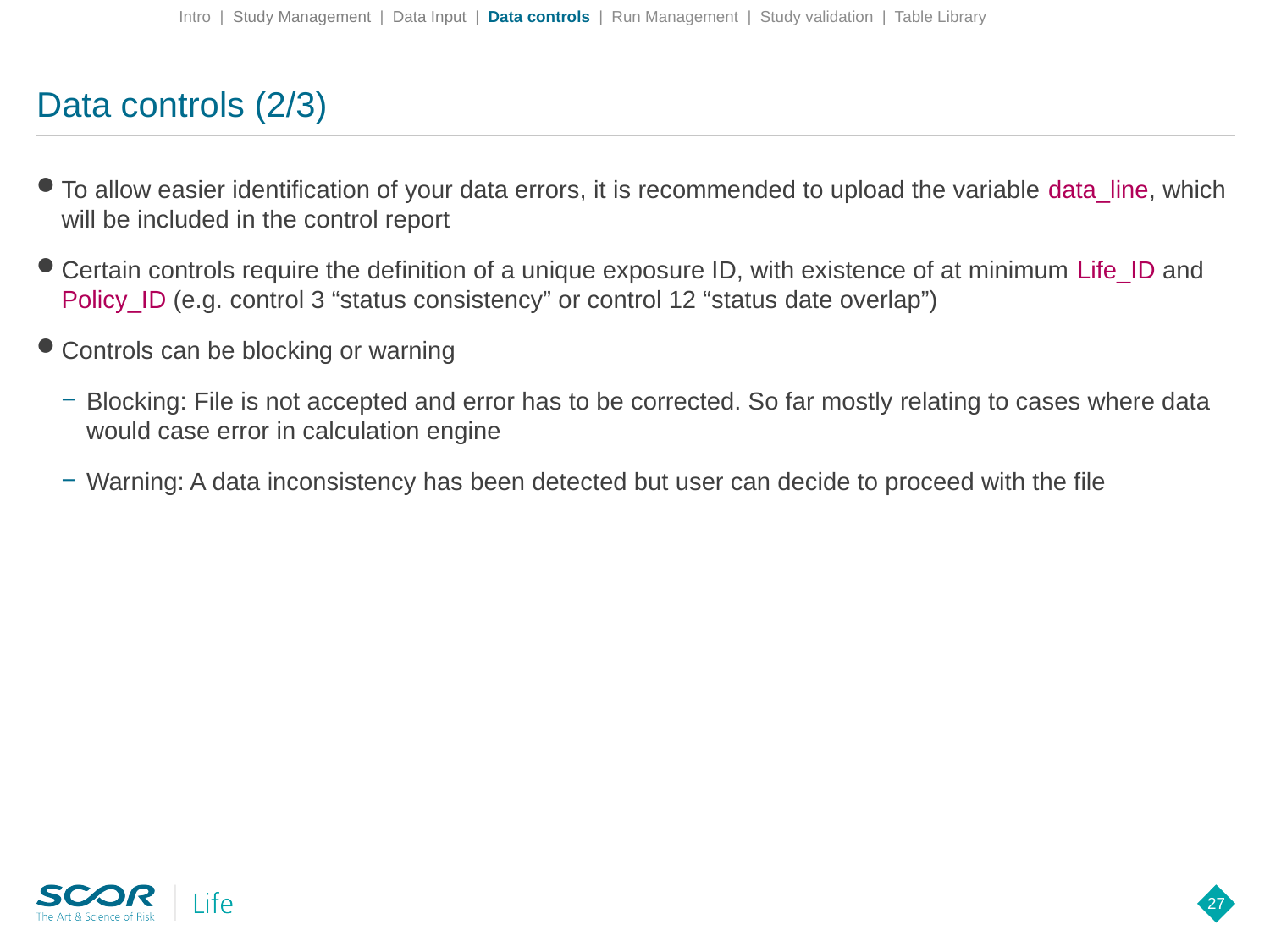

Intro  |  Study Management  |  Data Input  |  Data controls  |  Run Management  |  Study validation  |  Table Library
# Data controls (2/3)
To allow easier identification of your data errors, it is recommended to upload the variable data_line, which will be included in the control report
Certain controls require the definition of a unique exposure ID, with existence of at minimum Life_ID and Policy_ID (e.g. control 3 “status consistency” or control 12 “status date overlap”)
Controls can be blocking or warning
Blocking: File is not accepted and error has to be corrected. So far mostly relating to cases where data would case error in calculation engine
Warning: A data inconsistency has been detected but user can decide to proceed with the file